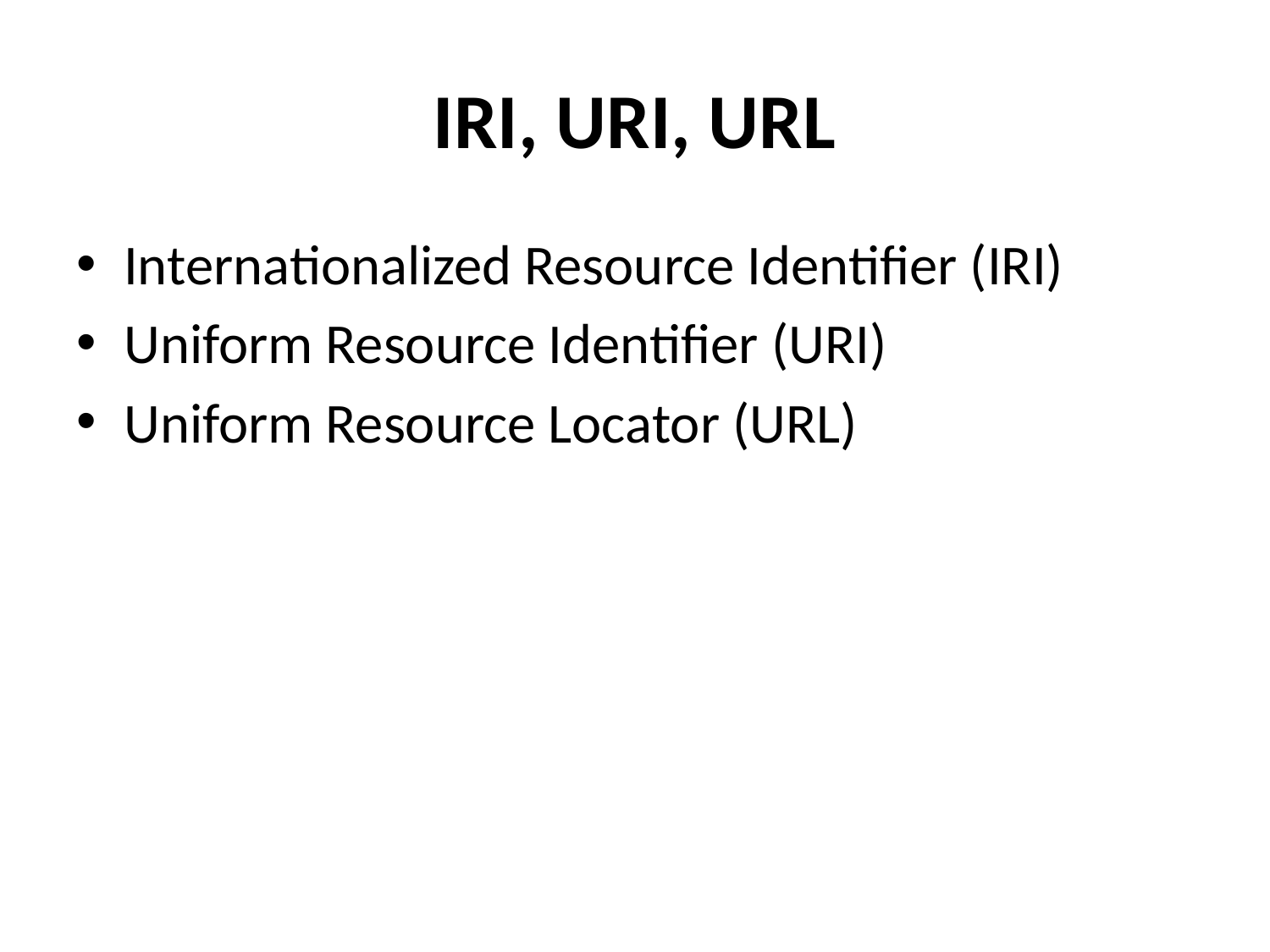

# IRI, URI, URL
Internationalized Resource Identifier (IRI)
Uniform Resource Identifier (URI)
Uniform Resource Locator (URL)